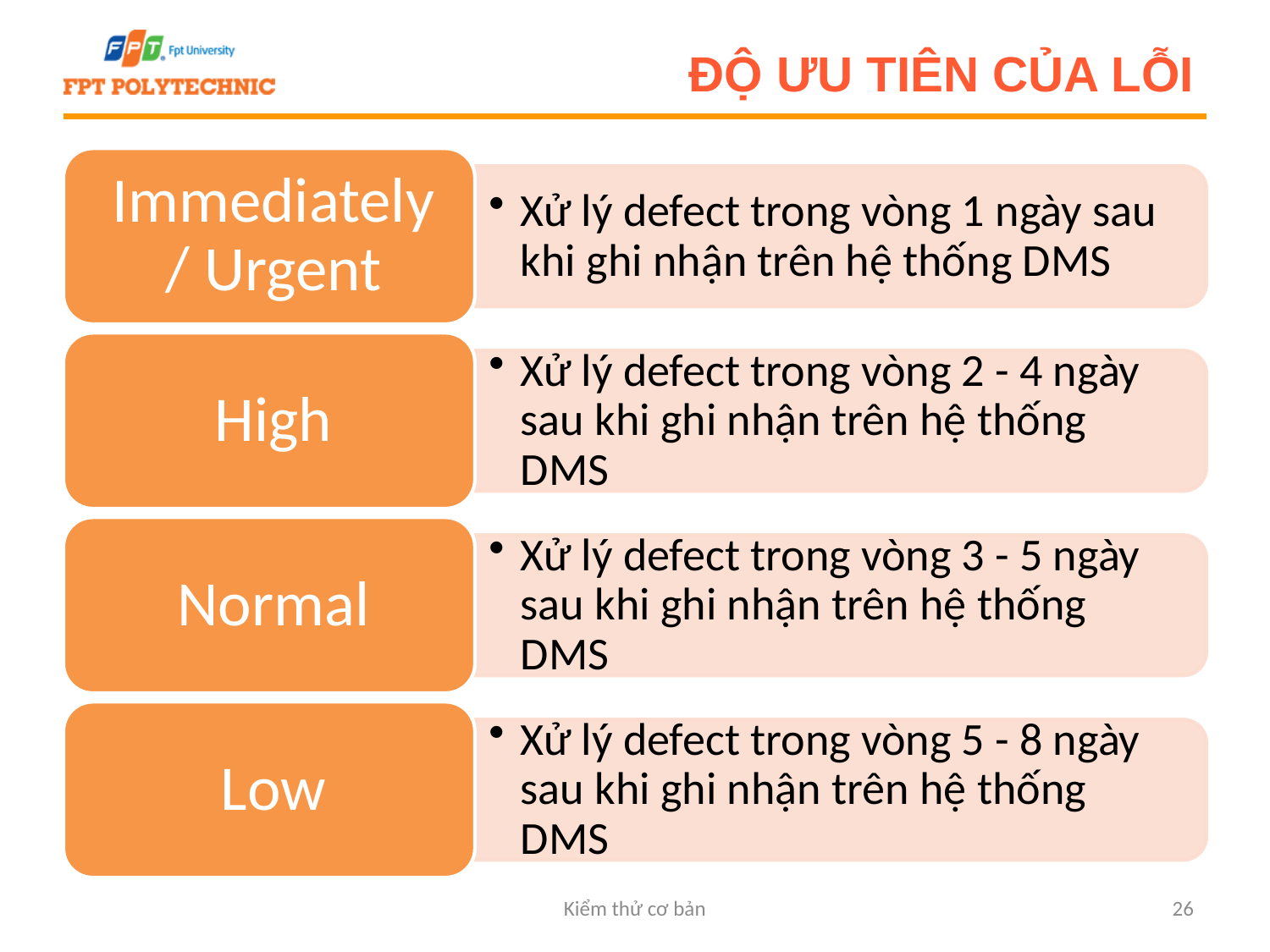

# Độ ưu tiên của lỗi
Xử lý defect trong vòng 1 ngày sau khi ghi nhận trên hệ thống DMS
Immediately / Urgent
Xử lý defect trong vòng 2 - 4 ngày sau khi ghi nhận trên hệ thống DMS
High
Xử lý defect trong vòng 3 - 5 ngày sau khi ghi nhận trên hệ thống DMS
Normal
Xử lý defect trong vòng 5 - 8 ngày sau khi ghi nhận trên hệ thống DMS
Low
Kiểm thử cơ bản
26